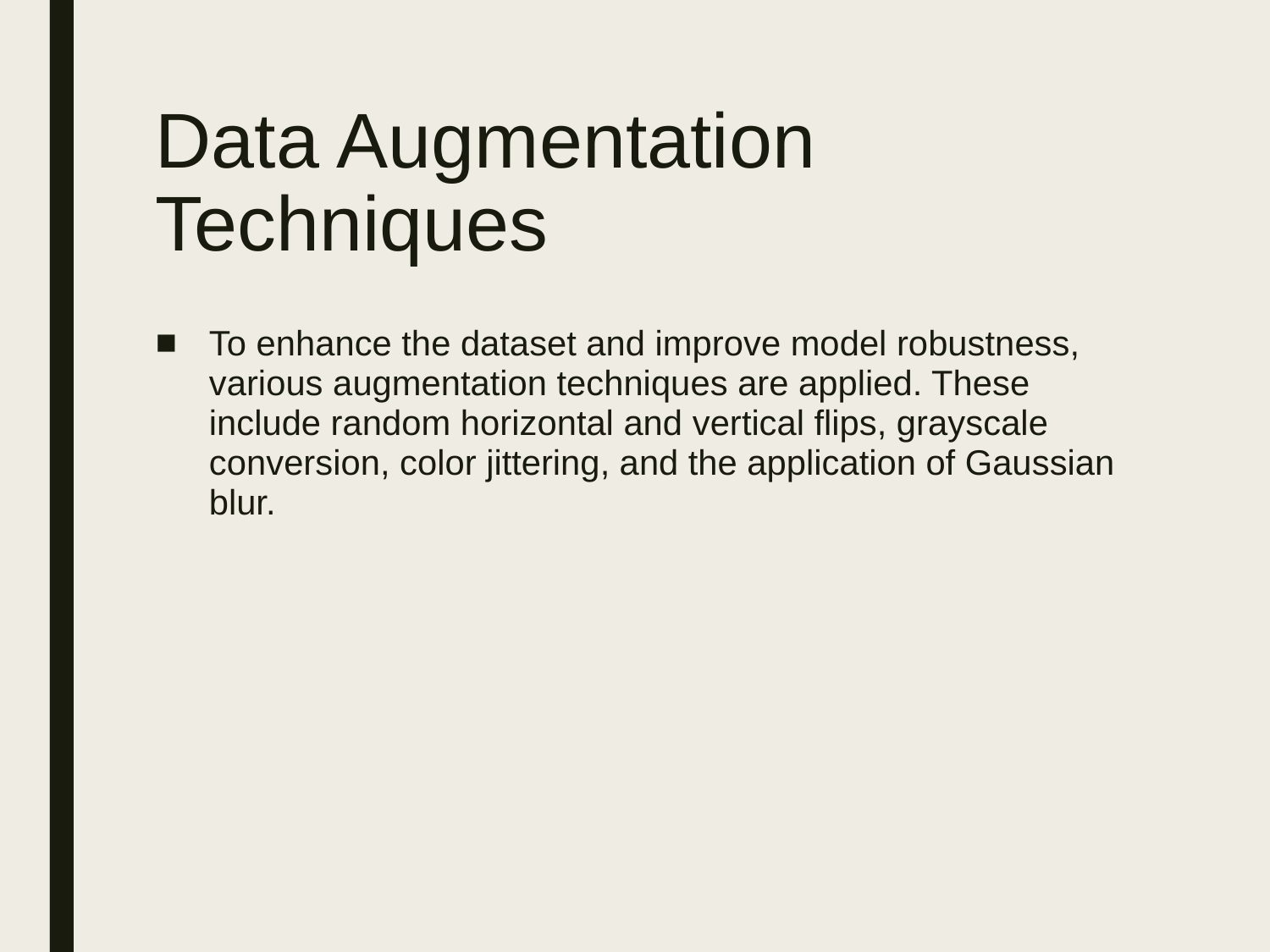

# Data Augmentation Techniques
To enhance the dataset and improve model robustness, various augmentation techniques are applied. These include random horizontal and vertical flips, grayscale conversion, color jittering, and the application of Gaussian blur.